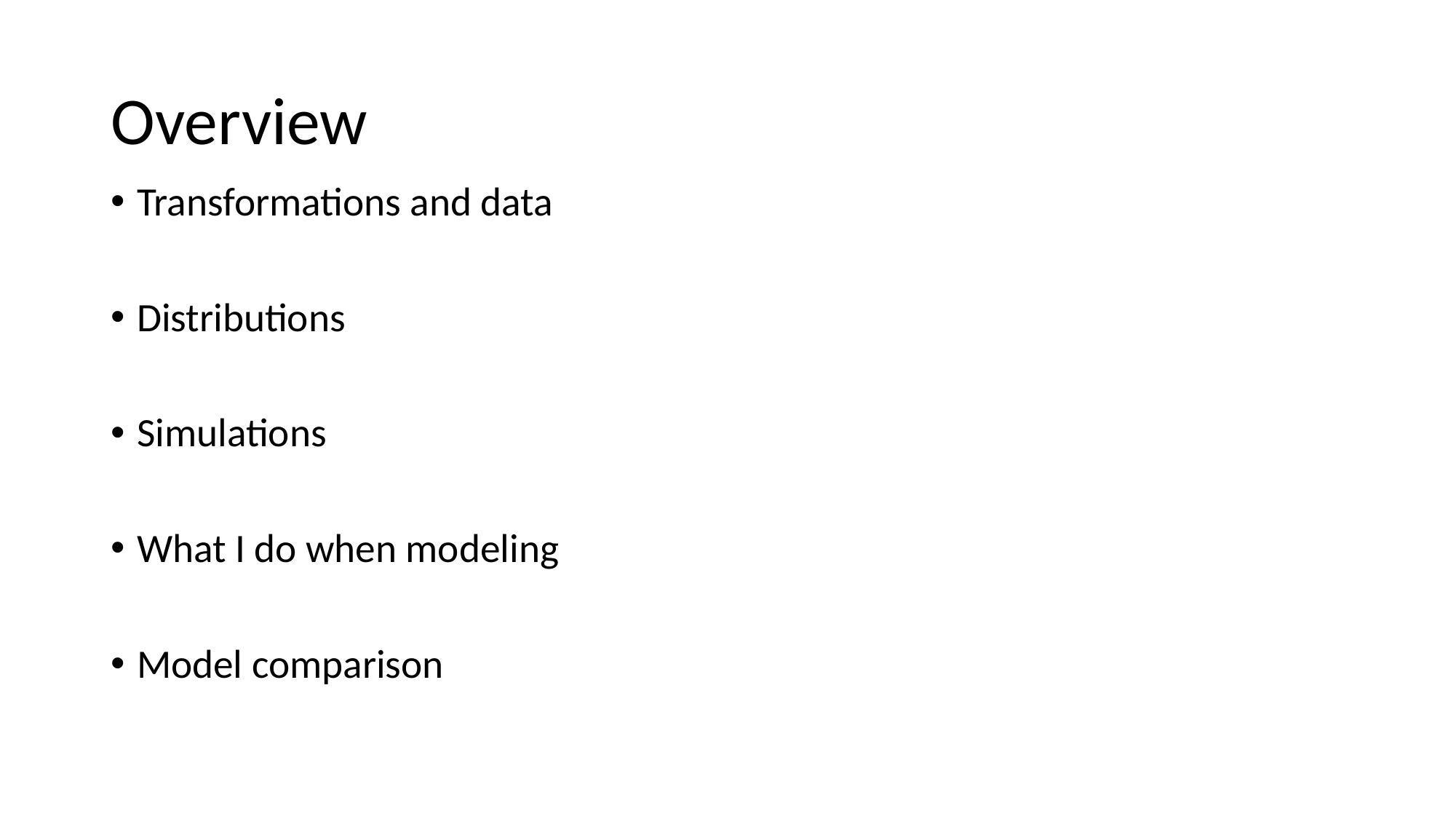

# Overview
Transformations and data

Distributions

Simulations

What I do when modeling

Model comparison